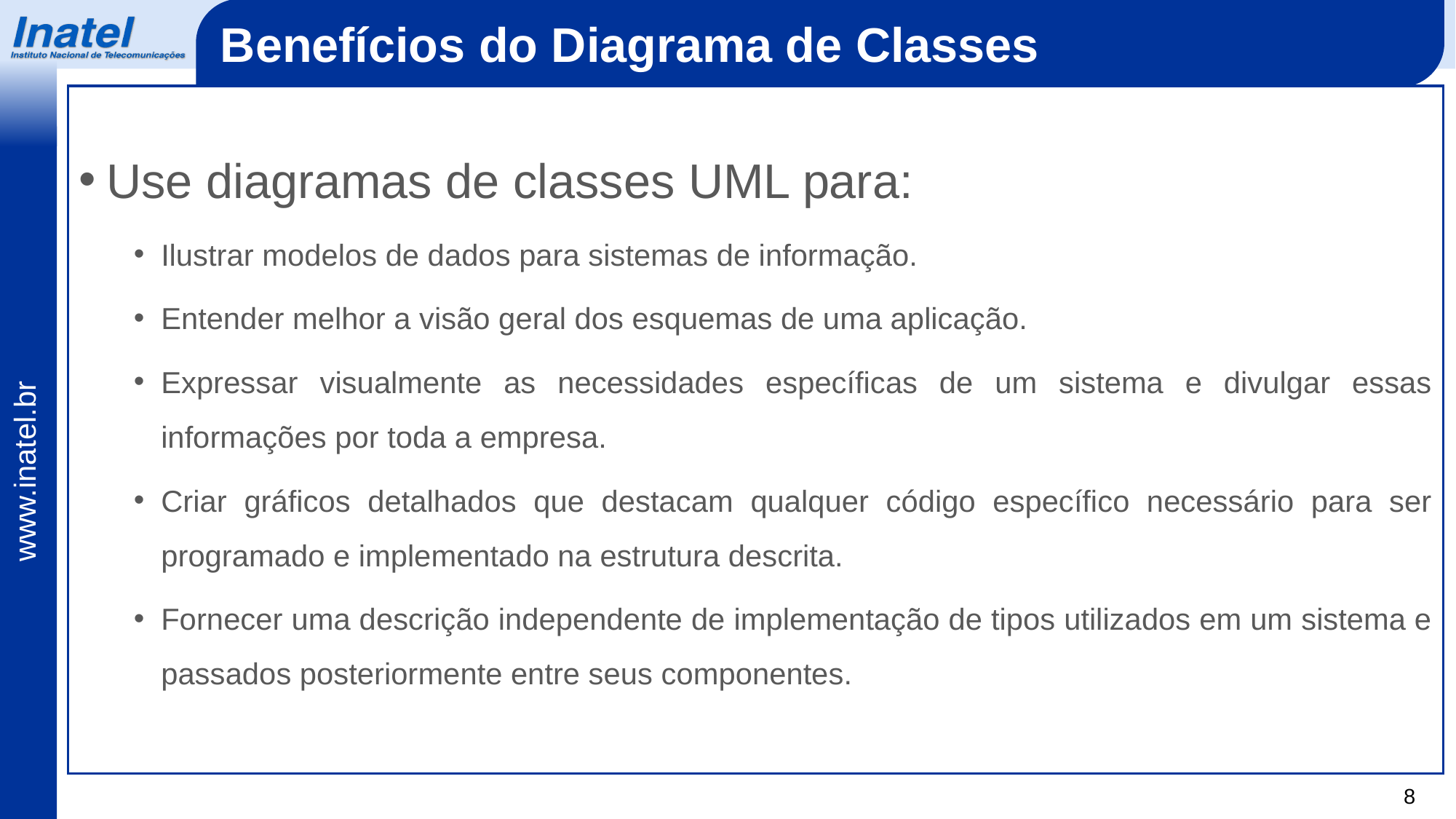

Benefícios do Diagrama de Classes
Use diagramas de classes UML para:
Ilustrar modelos de dados para sistemas de informação.
Entender melhor a visão geral dos esquemas de uma aplicação.
Expressar visualmente as necessidades específicas de um sistema e divulgar essas informações por toda a empresa.
Criar gráficos detalhados que destacam qualquer código específico necessário para ser programado e implementado na estrutura descrita.
Fornecer uma descrição independente de implementação de tipos utilizados em um sistema e passados posteriormente entre seus componentes.